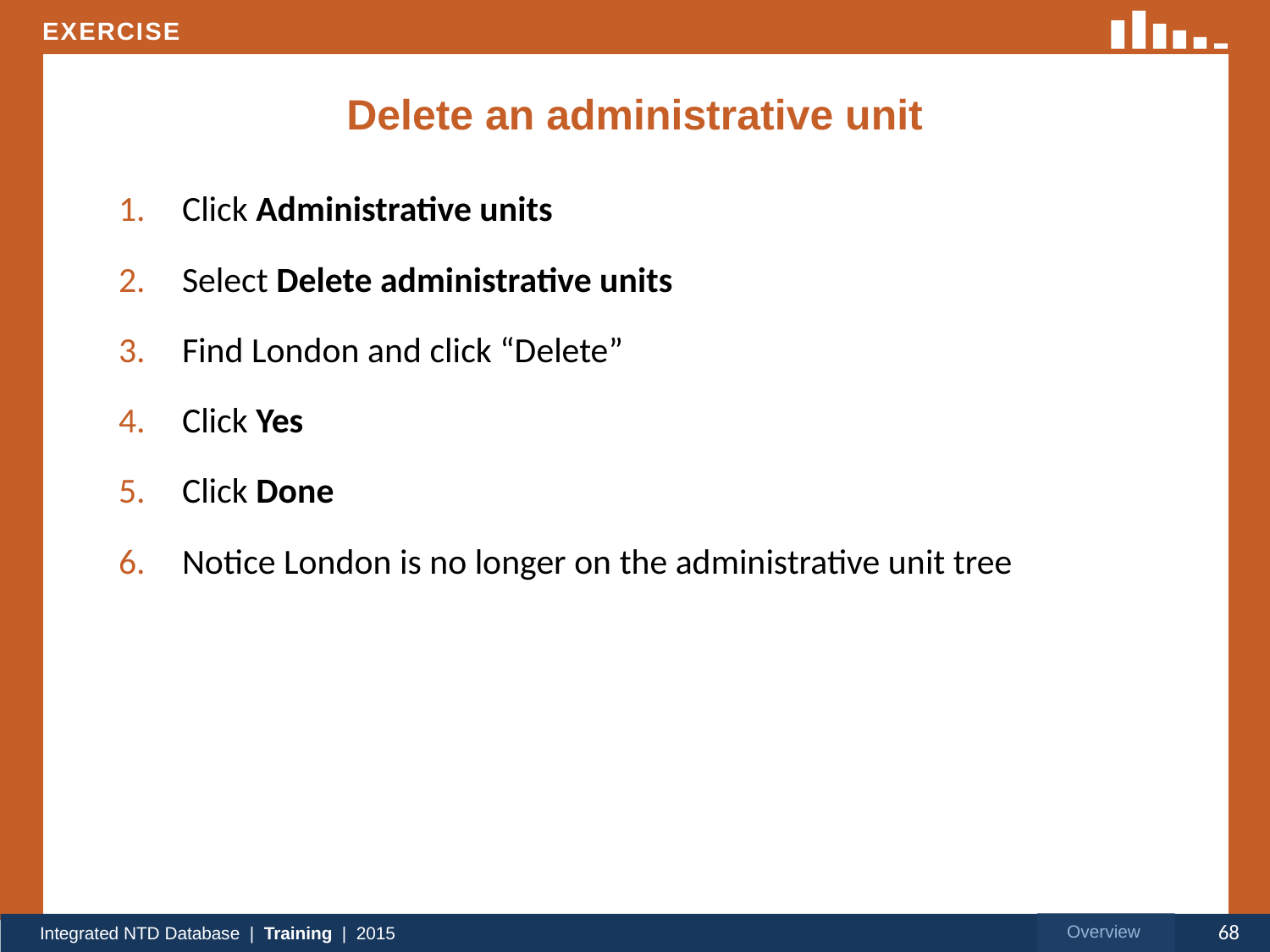

# Delete an administrative unit
Click Administrative units
Select Delete administrative units
Find London and click “Delete”
Click Yes
Click Done
Notice London is no longer on the administrative unit tree